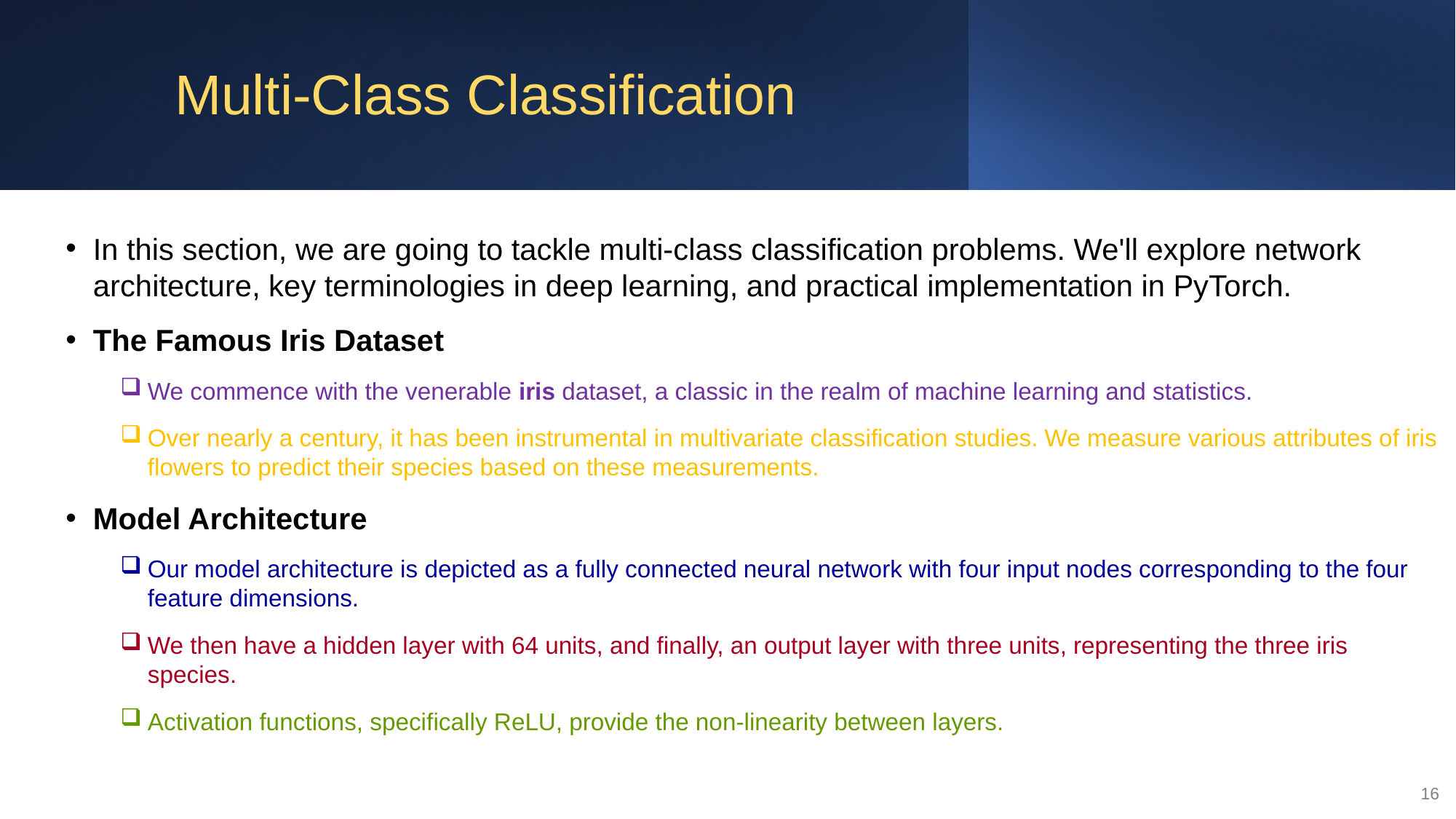

# Multi-Class Classification
In this section, we are going to tackle multi-class classification problems. We'll explore network architecture, key terminologies in deep learning, and practical implementation in PyTorch.
The Famous Iris Dataset
We commence with the venerable iris dataset, a classic in the realm of machine learning and statistics.
Over nearly a century, it has been instrumental in multivariate classification studies. We measure various attributes of iris flowers to predict their species based on these measurements.
Model Architecture
Our model architecture is depicted as a fully connected neural network with four input nodes corresponding to the four feature dimensions.
We then have a hidden layer with 64 units, and finally, an output layer with three units, representing the three iris species.
Activation functions, specifically ReLU, provide the non-linearity between layers.
16